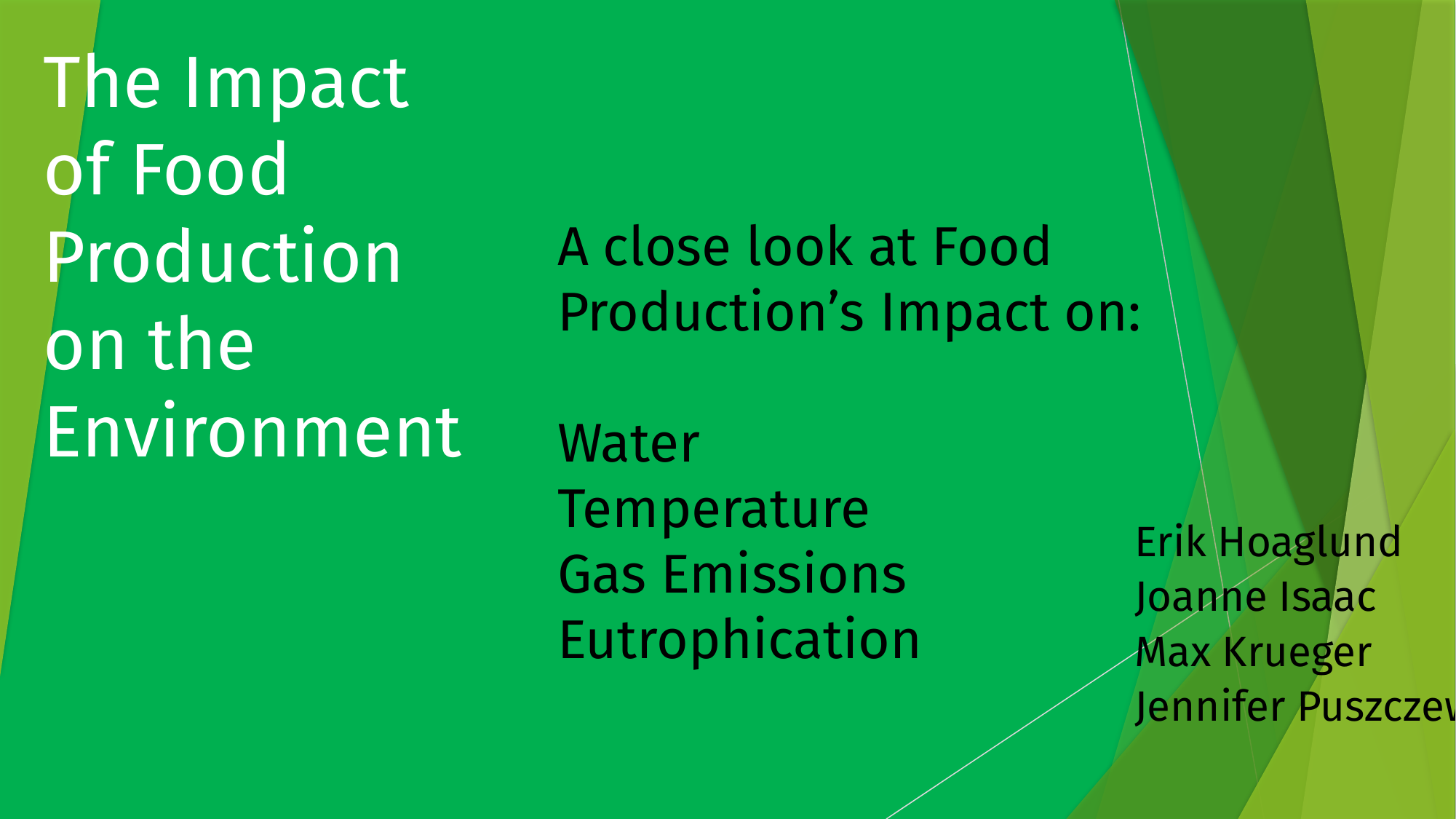

# The Impact of Food Production on the Environment
A close look at Food Production’s Impact on:

Water
Temperature
Gas Emissions  Eutrophication
Erik Hoaglund
Joanne Isaac
Max Krueger
Jennifer Puszczewicz